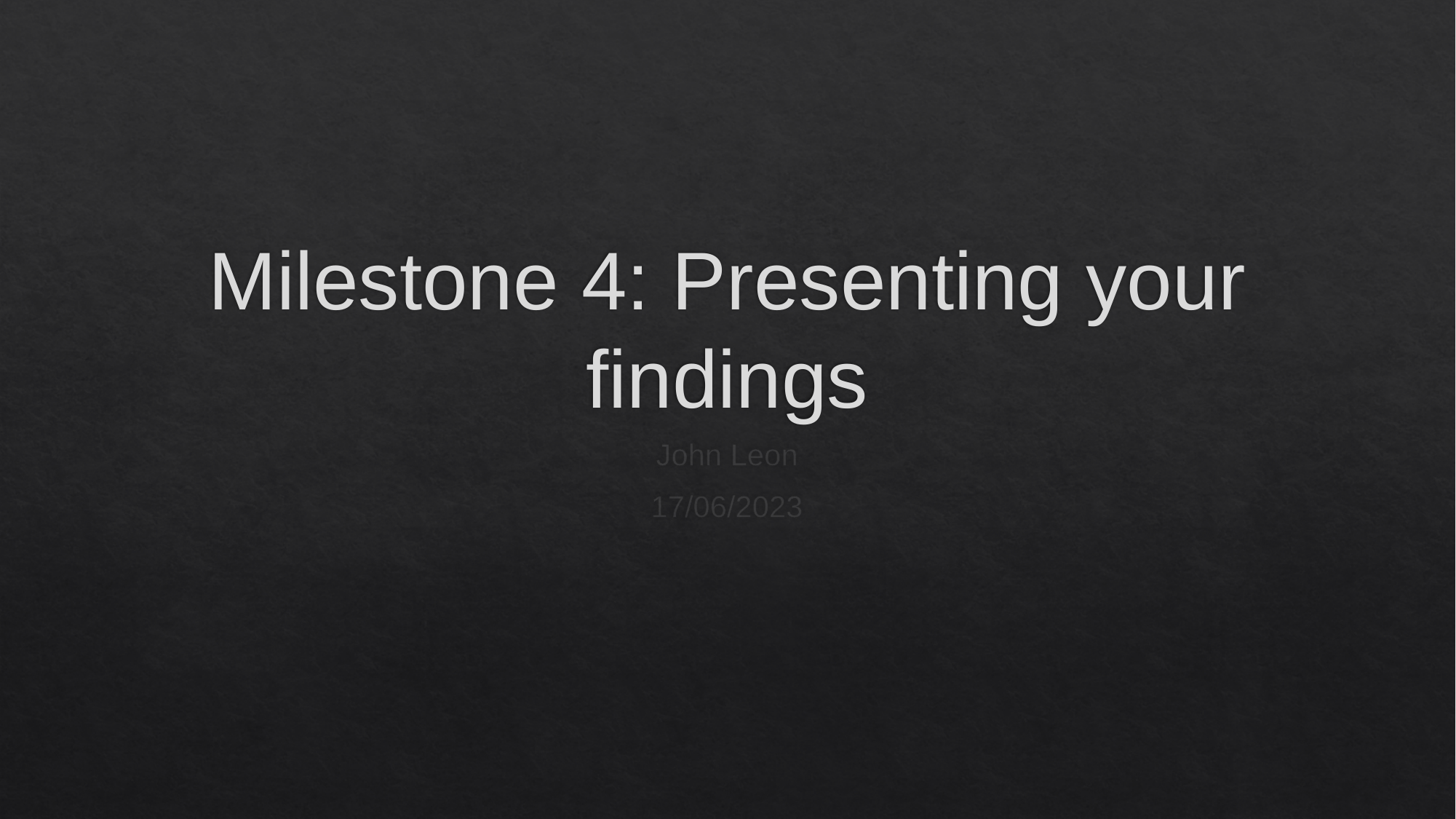

# Milestone 4: Presenting your findings
John Leon
17/06/2023